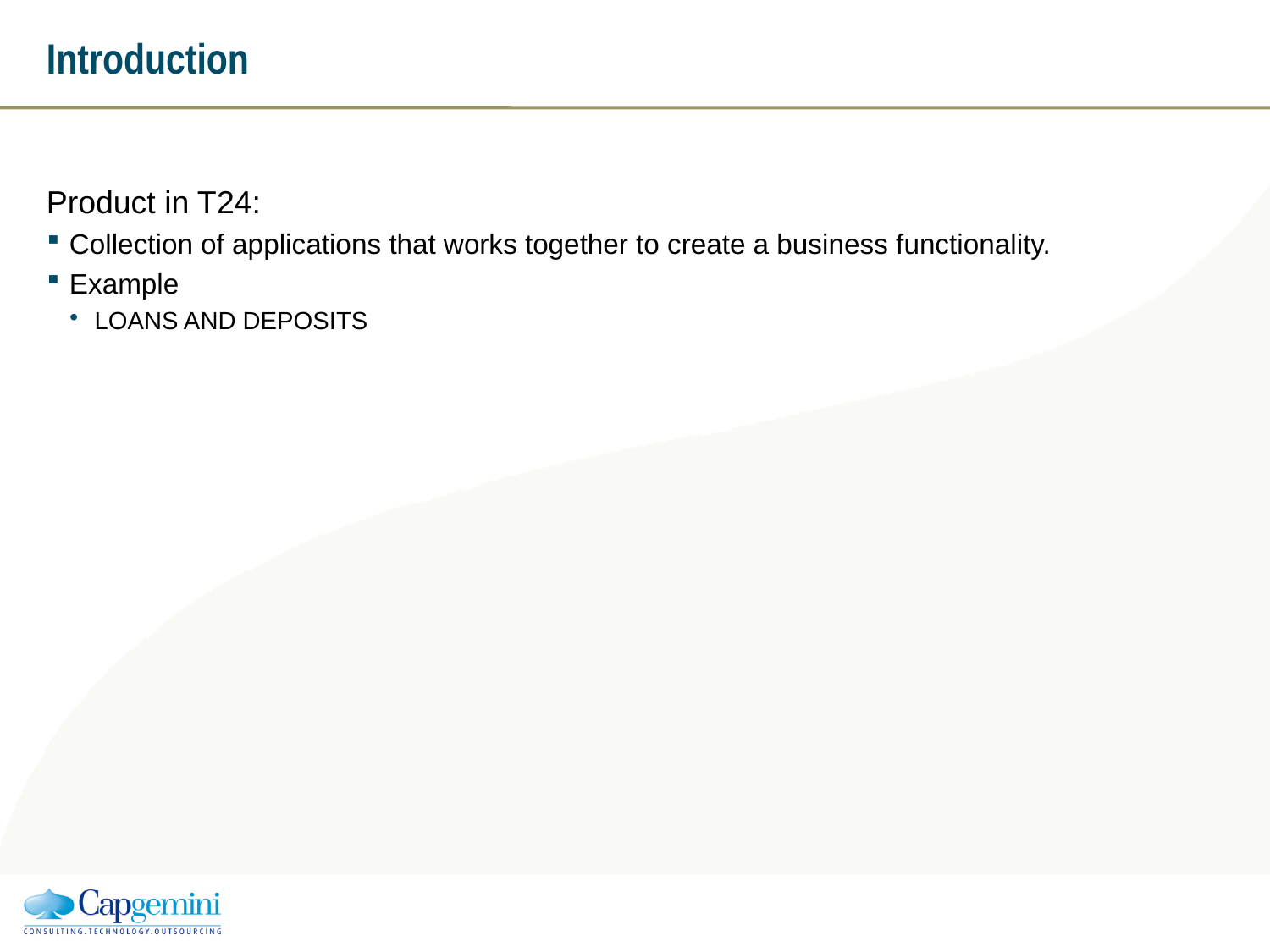

# Introduction
Product in T24:
Collection of applications that works together to create a business functionality.
Example
LOANS AND DEPOSITS